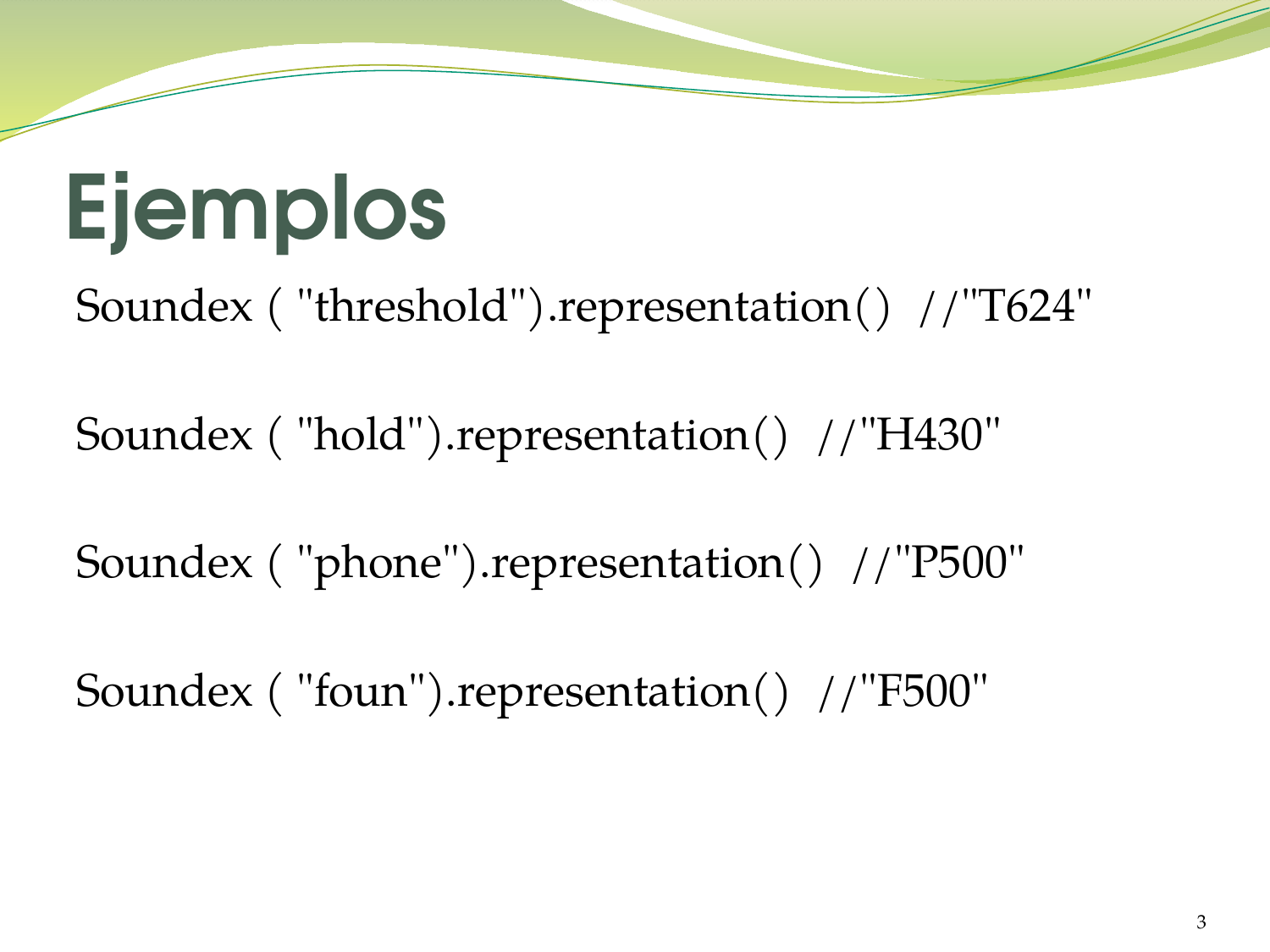

# Ejemplos
Soundex ( "threshold").representation()  //"T624"

Soundex ( "hold").representation()  //"H430"

Soundex ( "phone").representation()  //"P500"

Soundex ( "foun").representation()  //"F500"

3